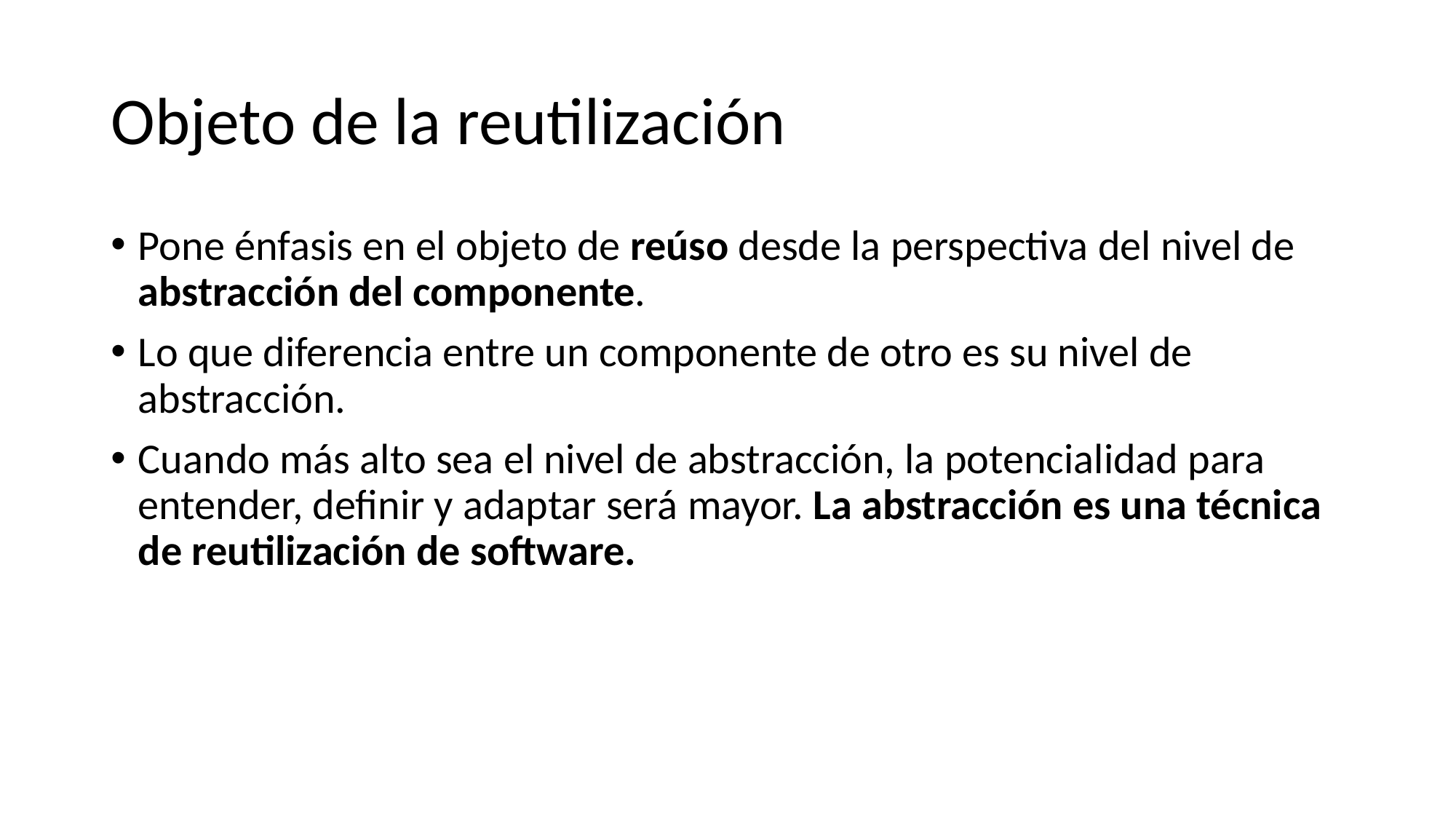

# Objeto de la reutilización
Pone énfasis en el objeto de reúso desde la perspectiva del nivel de abstracción del componente.
Lo que diferencia entre un componente de otro es su nivel de abstracción.
Cuando más alto sea el nivel de abstracción, la potencialidad para entender, definir y adaptar será mayor. La abstracción es una técnica de reutilización de software.